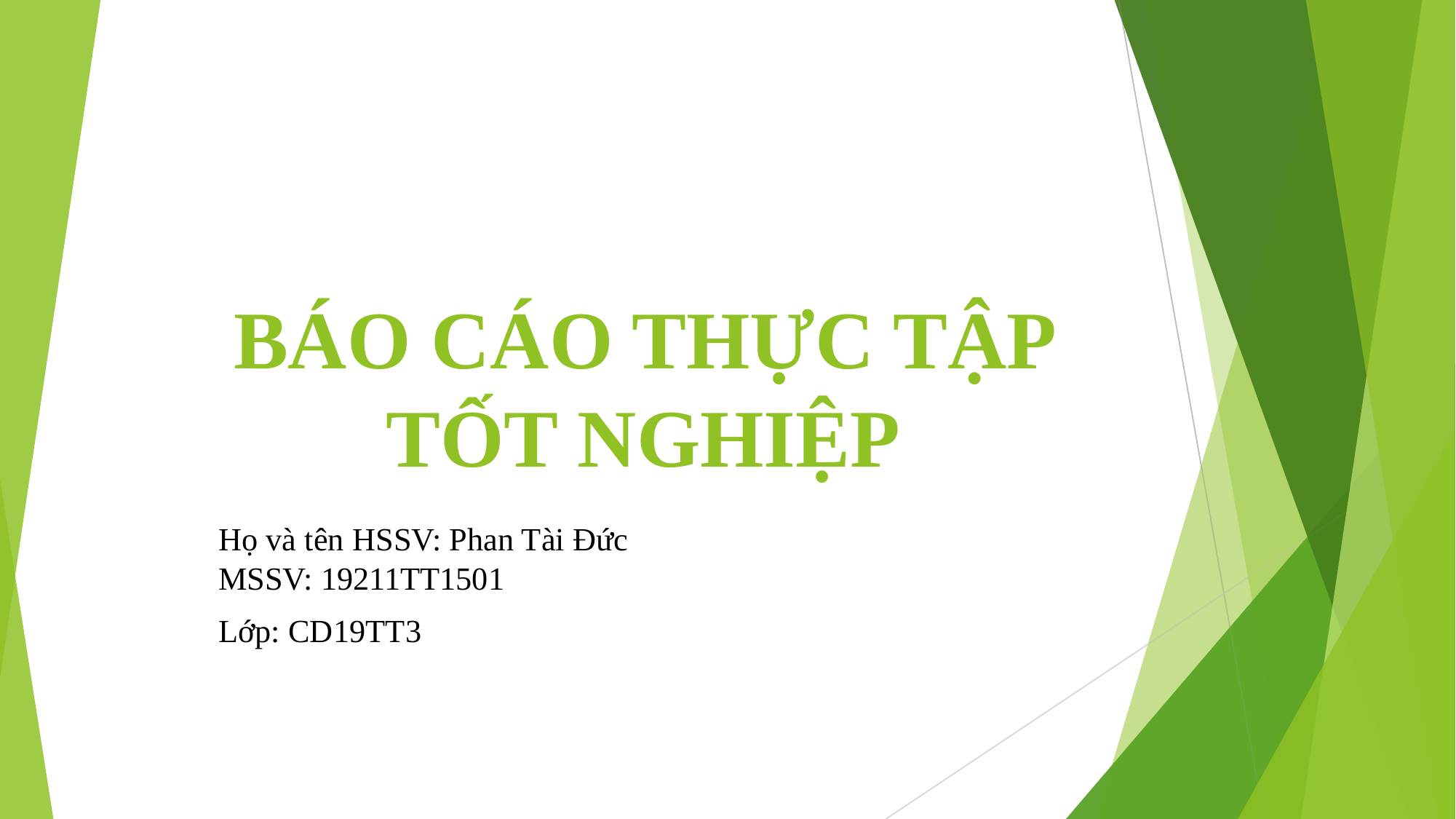

# BÁO CÁO THỰC TẬP TỐT NGHIỆP
Họ và tên HSSV: Phan Tài Đức
MSSV: 19211TT1501
Lớp: CD19TT3